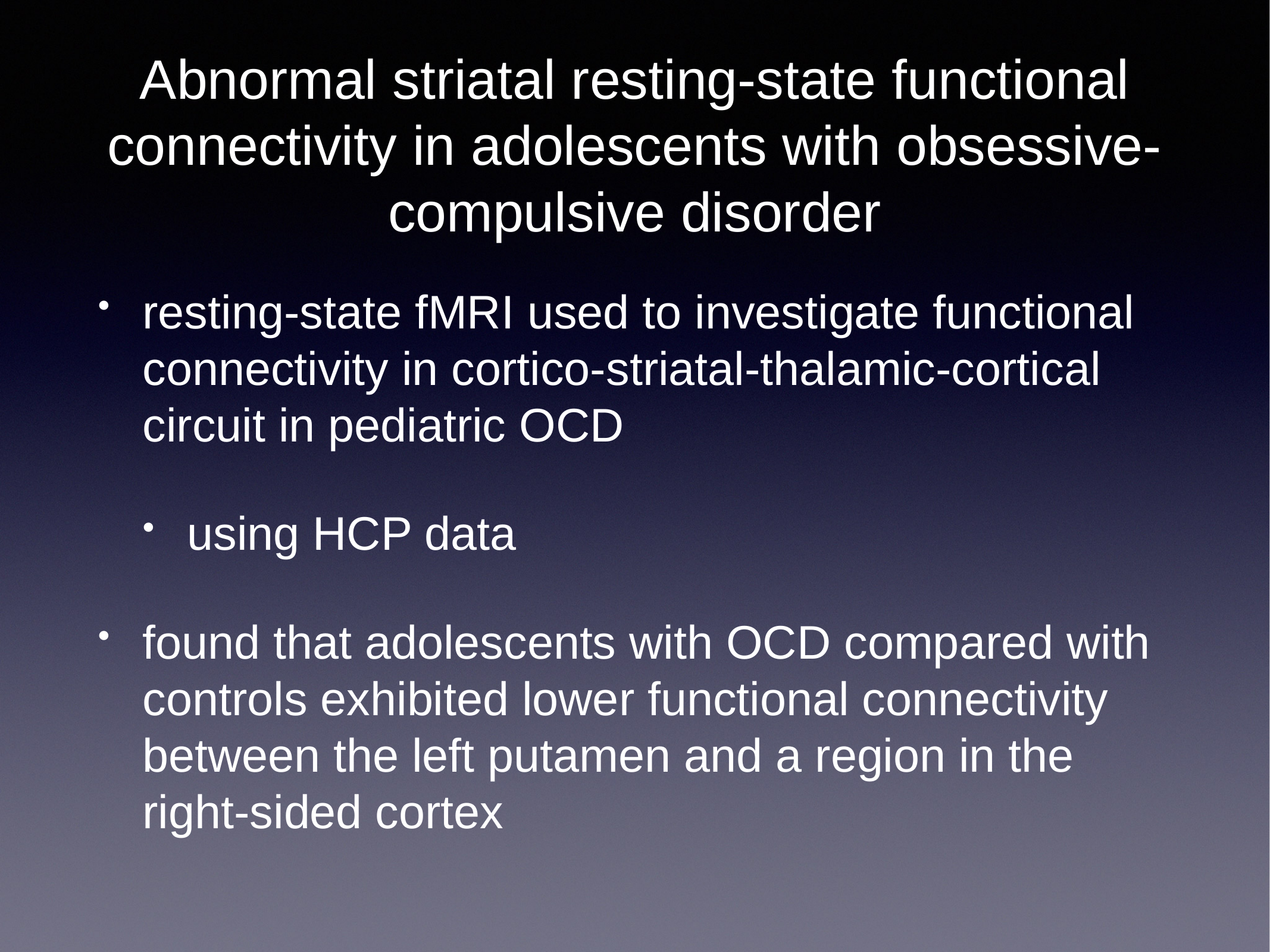

# Abnormal striatal resting-state functional connectivity in adolescents with obsessive-compulsive disorder
resting-state fMRI used to investigate functional connectivity in cortico-striatal-thalamic-cortical circuit in pediatric OCD
using HCP data
found that adolescents with OCD compared with controls exhibited lower functional connectivity between the left putamen and a region in the right-sided cortex